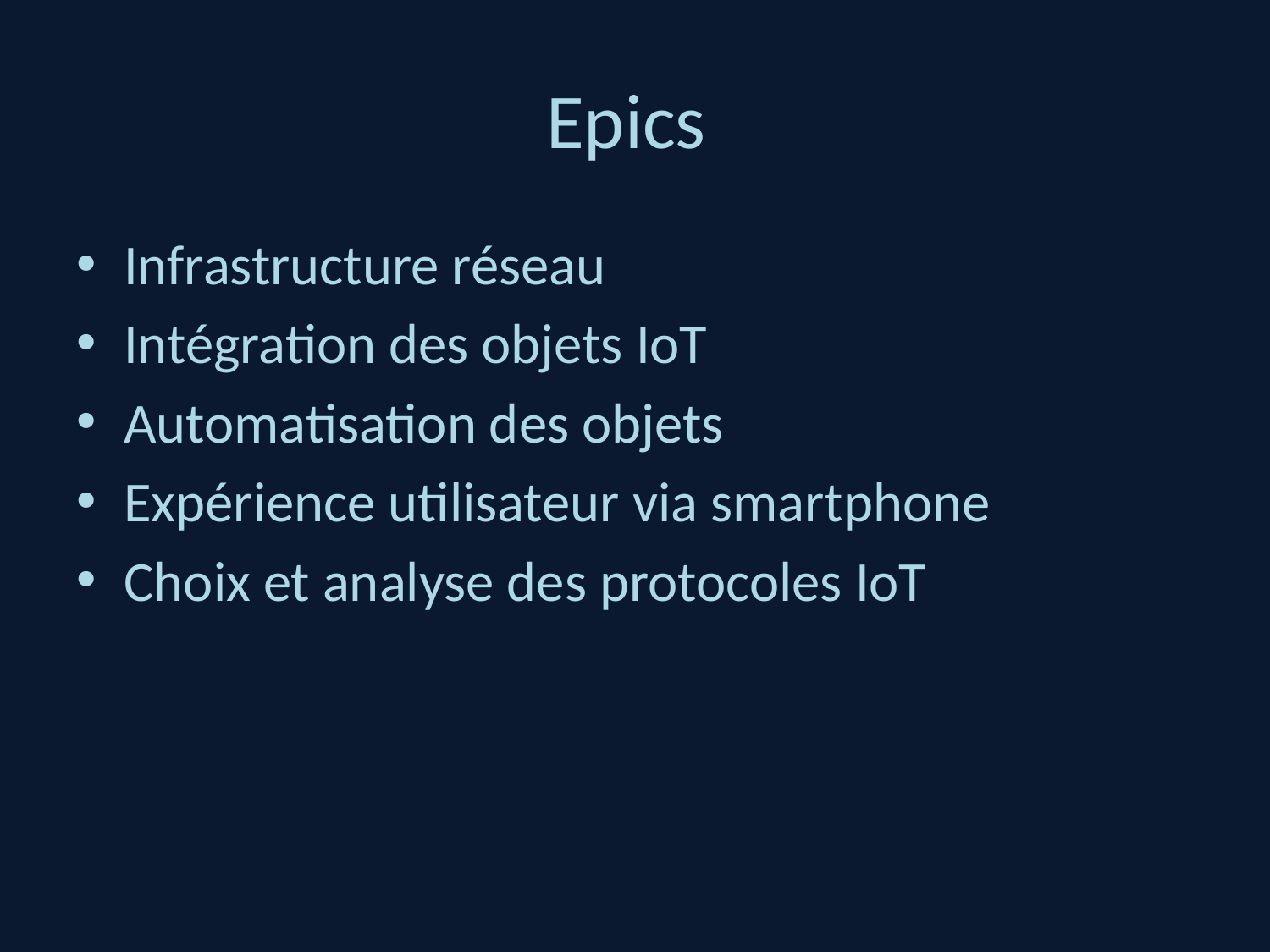

# Epics
Infrastructure réseau
Intégration des objets IoT
Automatisation des objets
Expérience utilisateur via smartphone
Choix et analyse des protocoles IoT